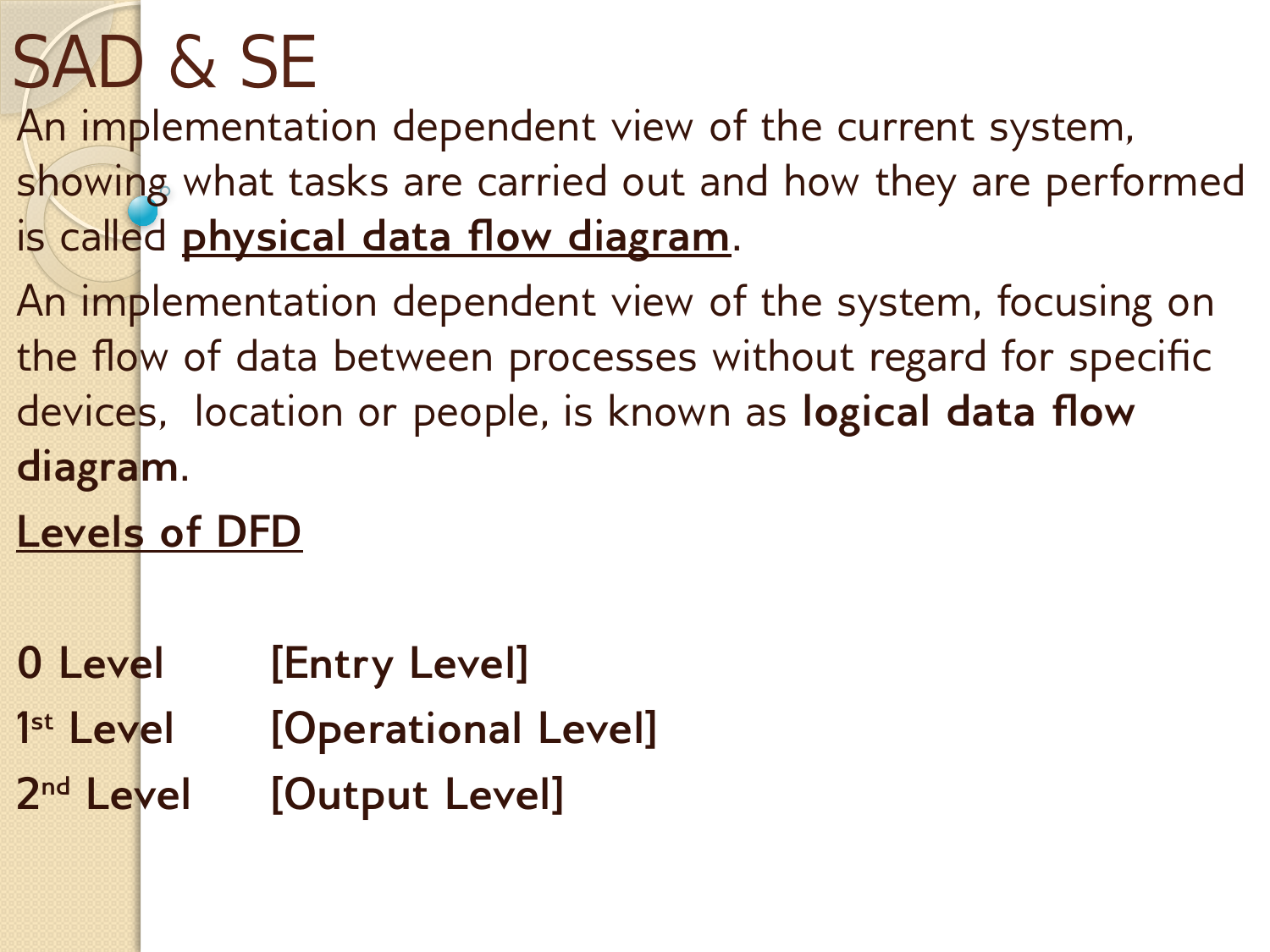

# SAD & SE
An implementation dependent view of the current system, showing what tasks are carried out and how they are performed is called physical data flow diagram.
An implementation dependent view of the system, focusing on the flow of data between processes without regard for specific devices,  location or people, is known as logical data flow diagram.
Levels of DFD

0 Level  	[Entry Level]
1st Level 	[Operational Level]
2nd Level	[Output Level]